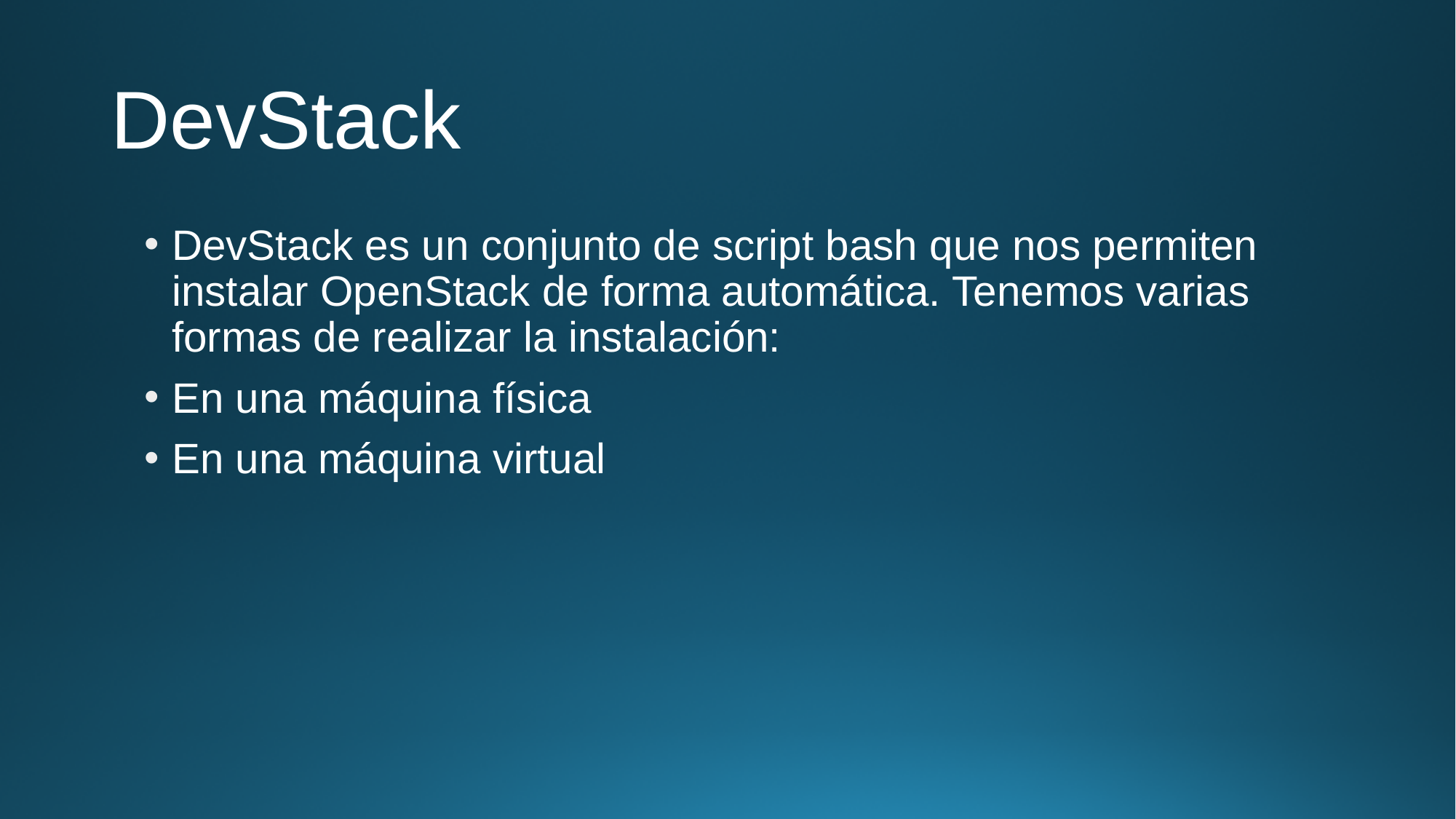

# DevStack
DevStack es un conjunto de script bash que nos permiten instalar OpenStack de forma automática. Tenemos varias formas de realizar la instalación:
En una máquina física
En una máquina virtual